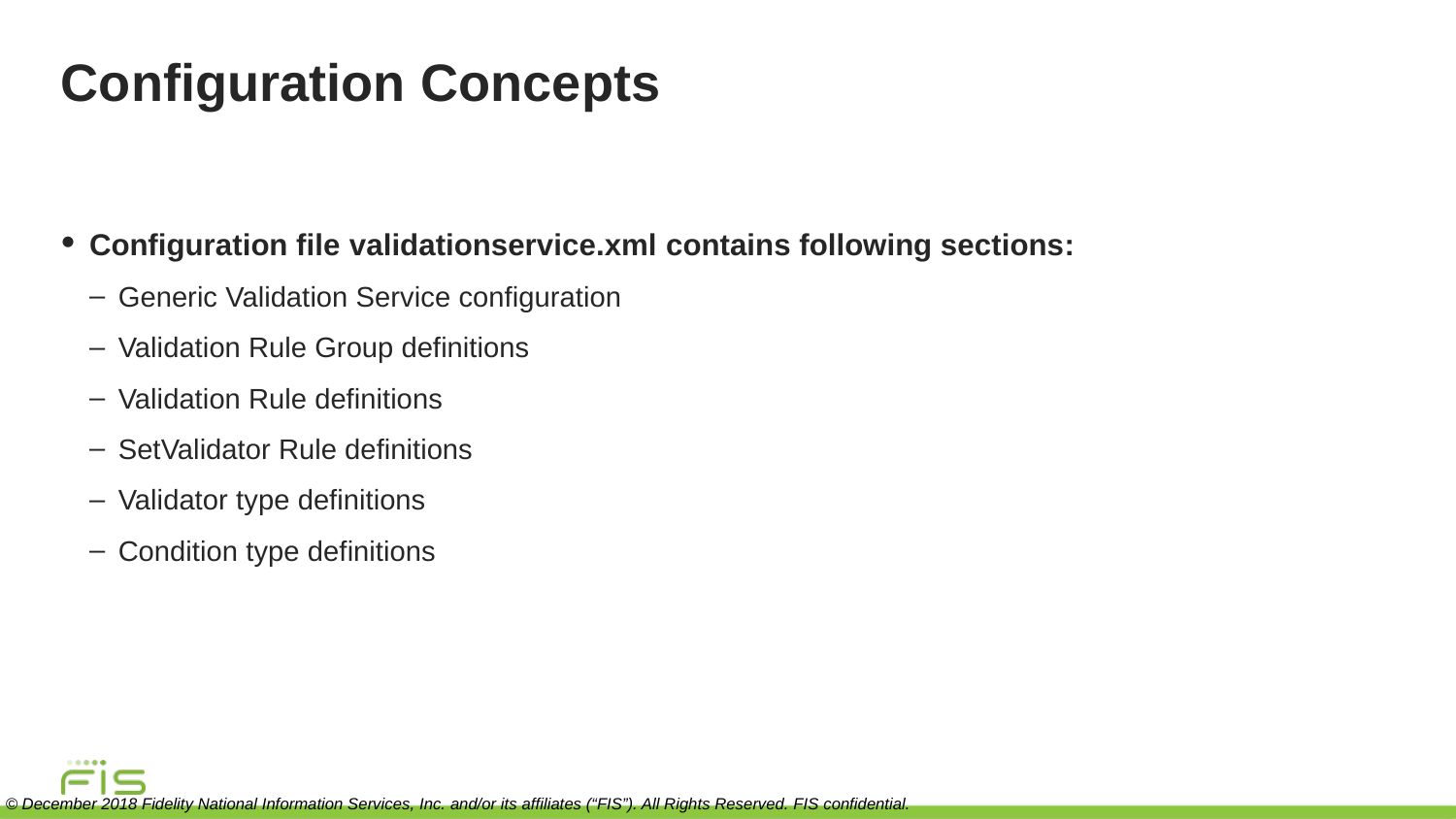

# Configuration Concepts
Configuration file validationservice.xml contains following sections:
Generic Validation Service configuration
Validation Rule Group definitions
Validation Rule definitions
SetValidator Rule definitions
Validator type definitions
Condition type definitions